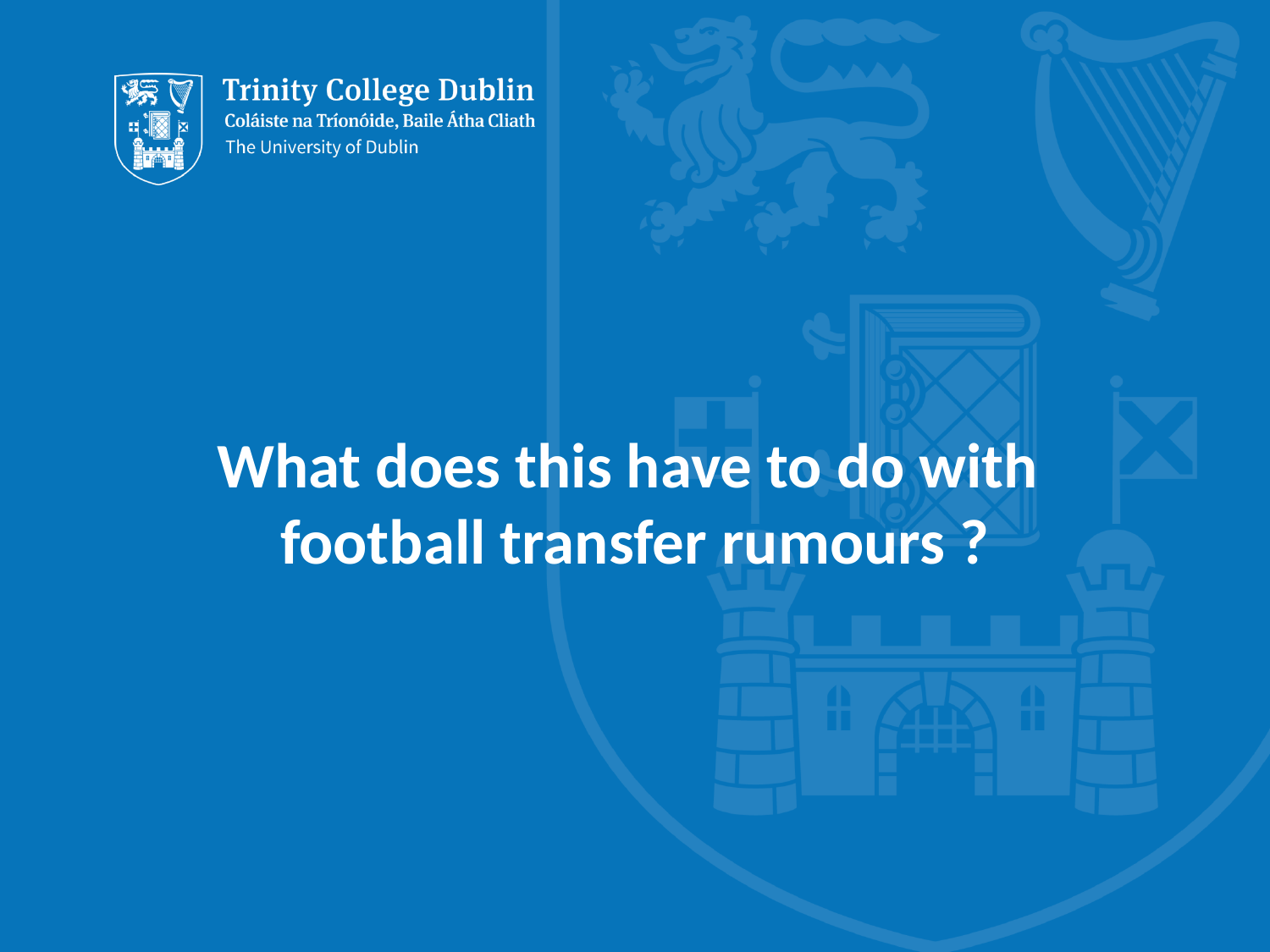

What does this have to do with
football transfer rumours ?